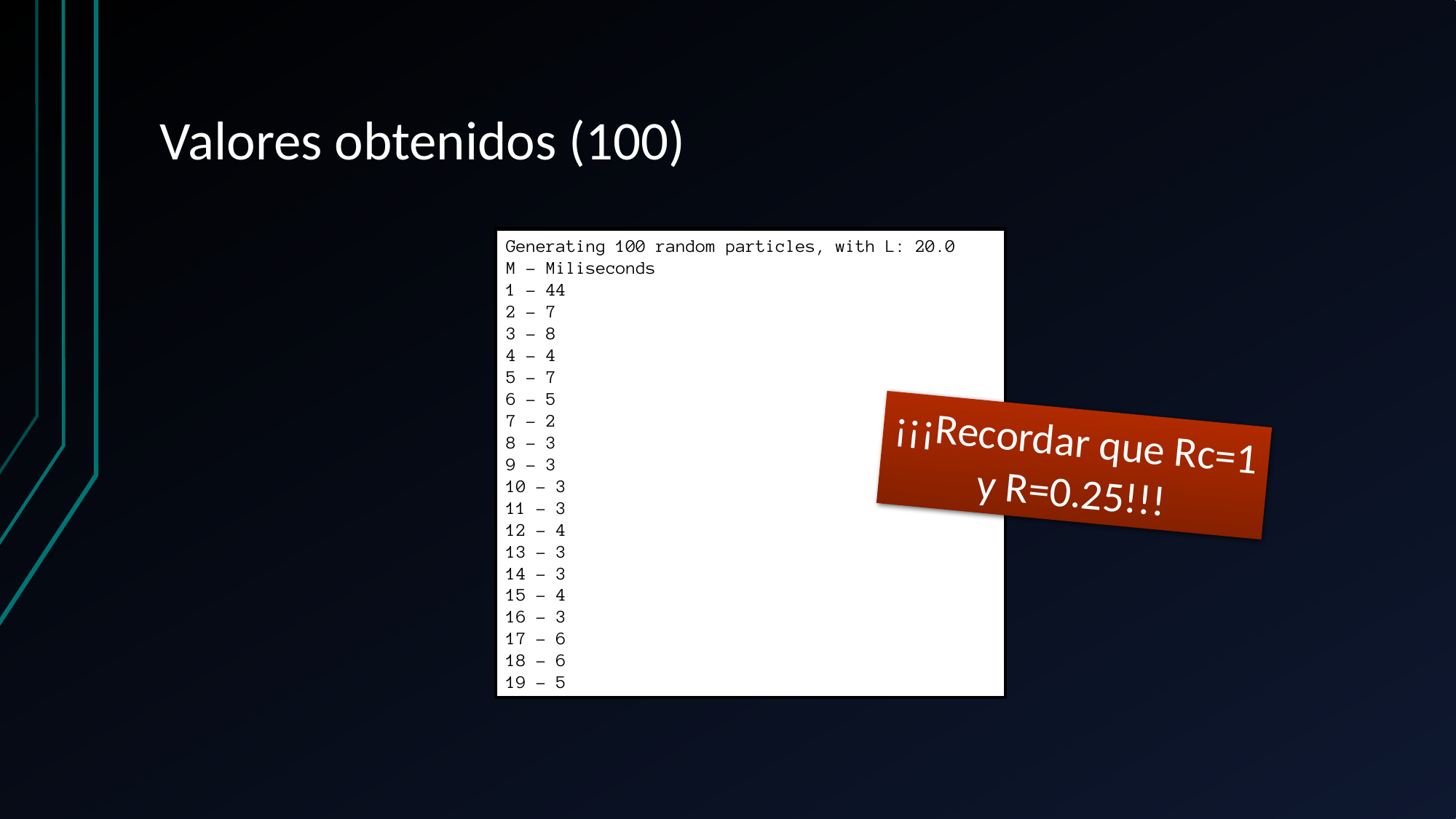

# Valores obtenidos (100)
Generating 100 random particles, with L: 20.0
M - Miliseconds
1 - 44
2 - 7
3 - 8
4 - 4
5 - 7
6 - 5
7 - 2
8 - 3
9 - 3
10 - 3
11 - 3
12 - 4
13 - 3
14 - 3
15 - 4
16 - 3
17 - 6
18 - 6
19 - 5
¡¡¡Recordar que Rc=1
y R=0.25!!!